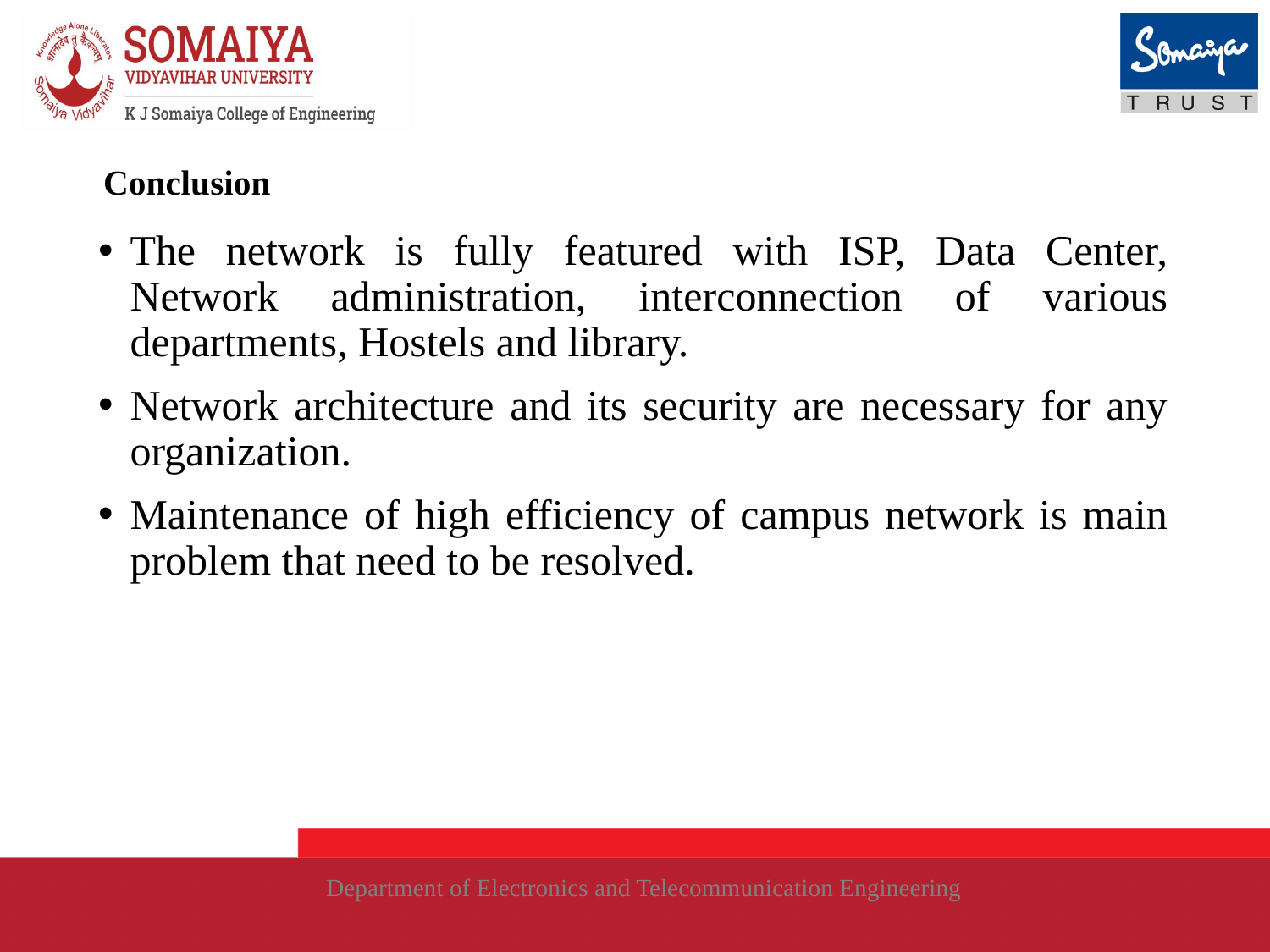

# Conclusion
The network is fully featured with ISP, Data Center, Network administration, interconnection of various departments, Hostels and library.
Network architecture and its security are necessary for any organization.
Maintenance of high efficiency of campus network is main problem that need to be resolved.
Department of Electronics and Telecommunication Engineering